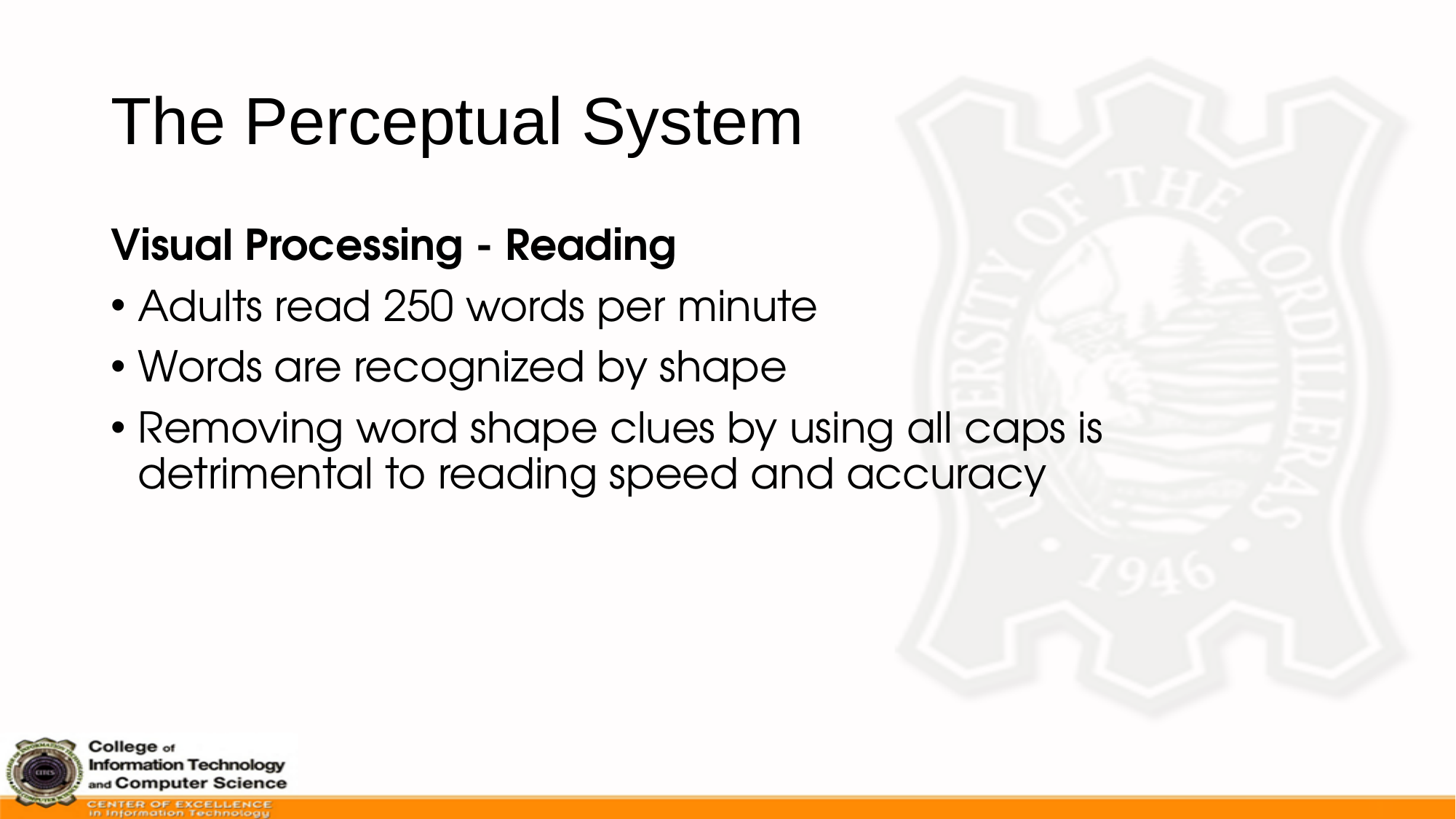

# The Perceptual System
Visual Processing - Reading
Adults read 250 words per minute
Words are recognized by shape
Removing word shape clues by using all caps is detrimental to reading speed and accuracy